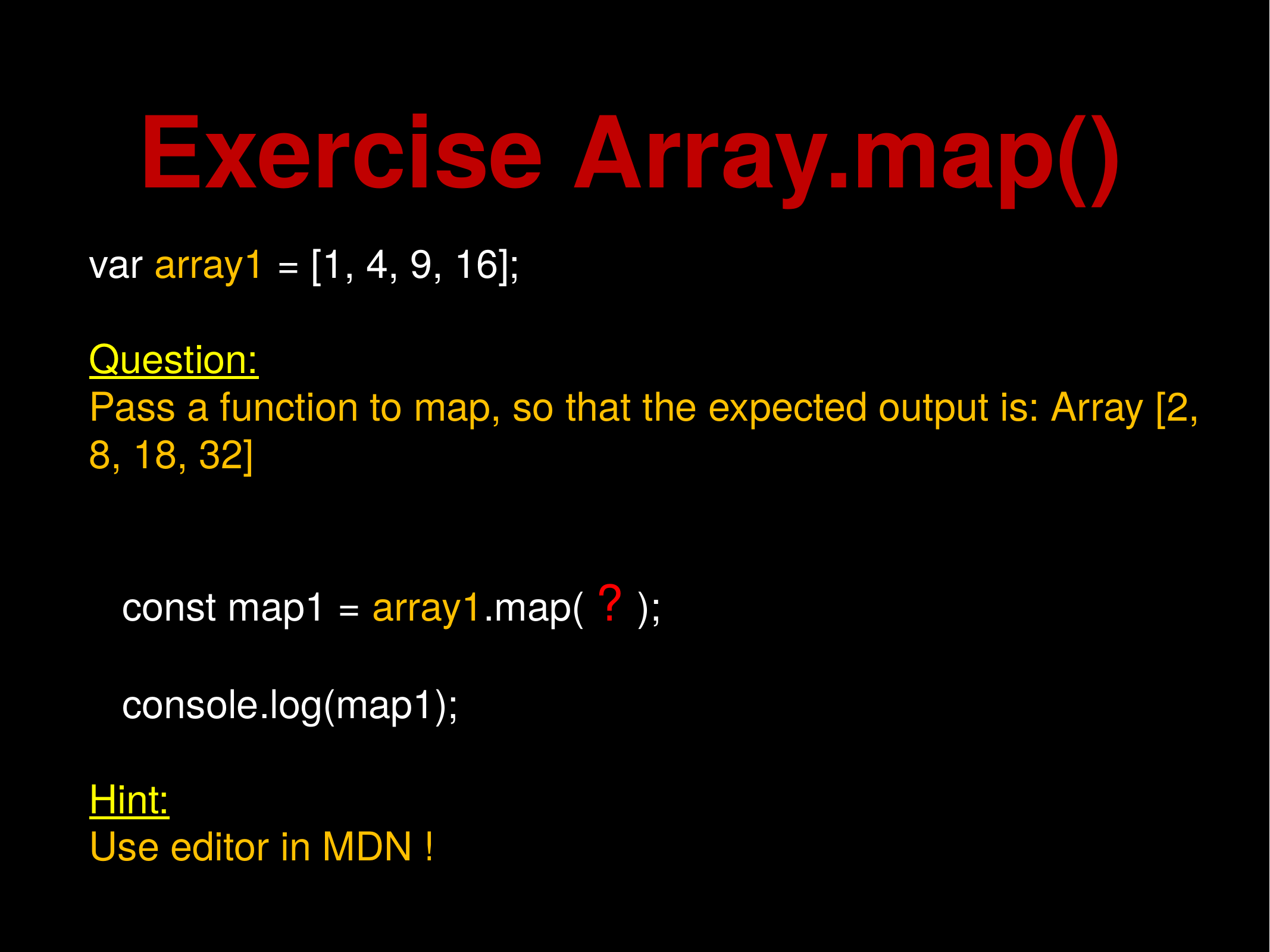

# Exercise Array.map()

var array1 = [1, 4, 9, 16];

Question:
Pass a function to map, so that the expected output is: Array [2, 8, 18, 32]

   const map1 = array1.map( ? );

   console.log(map1);

Hint:
Use editor in MDN !